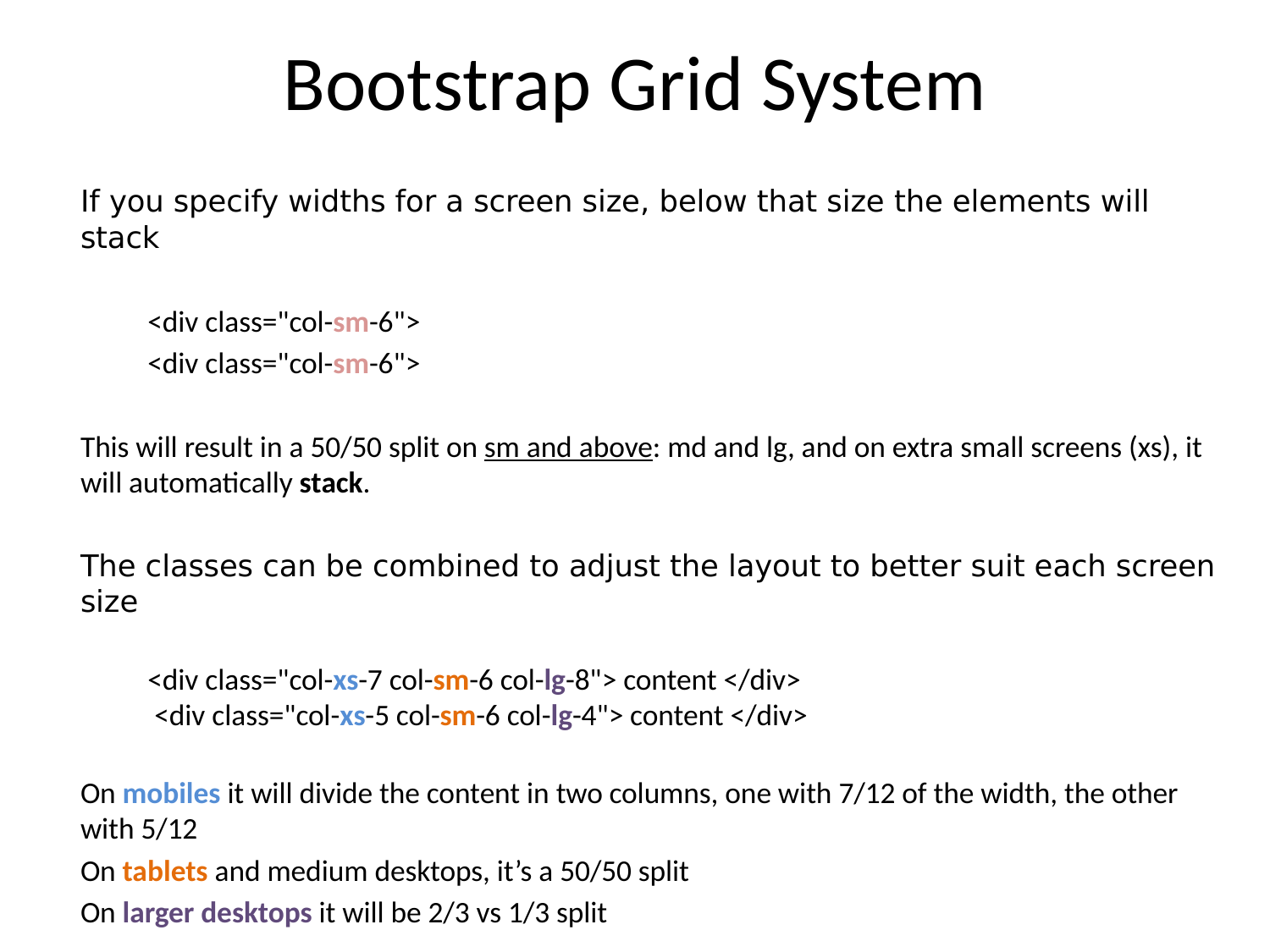

# Bootstrap Grid System
If you specify widths for a screen size, below that size the elements will stack

	<div class="col-sm-6">
	<div class="col-sm-6">

This will result in a 50/50 split on sm and above: md and lg, and on extra small screens (xs), it will automatically stack.

The classes can be combined to adjust the layout to better suit each screen size
  	<div class="col-xs-7 col-sm-6 col-lg-8"> content </div>
 	 <div class="col-xs-5 col-sm-6 col-lg-4"> content </div>
On mobiles it will divide the content in two columns, one with 7/12 of the width, the other with 5/12
On tablets and medium desktops, it’s a 50/50 split
On larger desktops it will be 2/3 vs 1/3 split